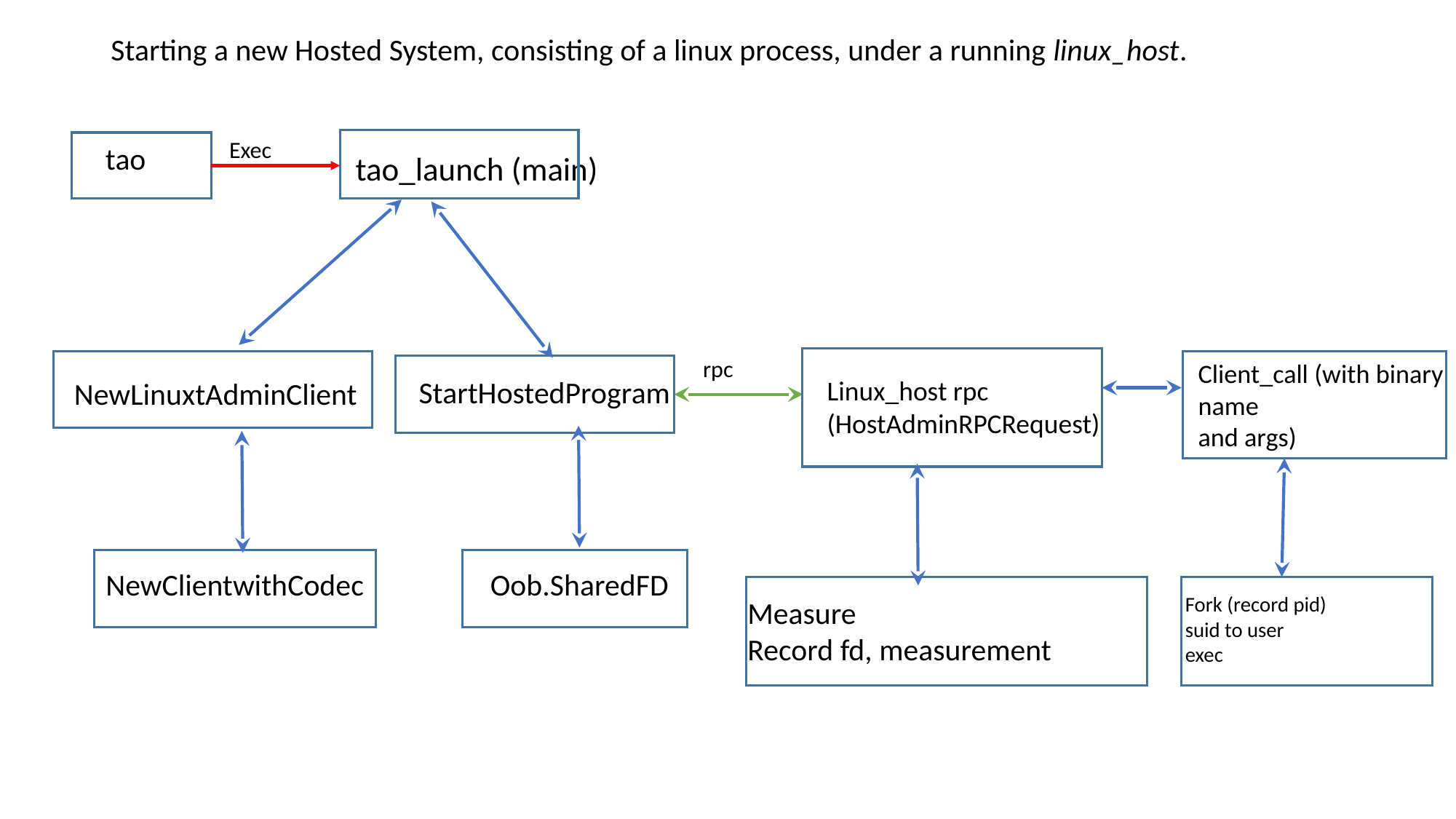

# Starting a new Hosted System, consisting of a linux process, under a running linux_host.
Exec

tao

tao_launch (main)

rpc

Client_call (with binary name
and args)

StartHostedProgram

Linux_host rpc (HostAdminRPCRequest)

NewLinuxtAdminClient

NewClientwithCodec

Oob.SharedFD

Fork (record pid)
suid to user
exec

Measure
Record fd, measurement